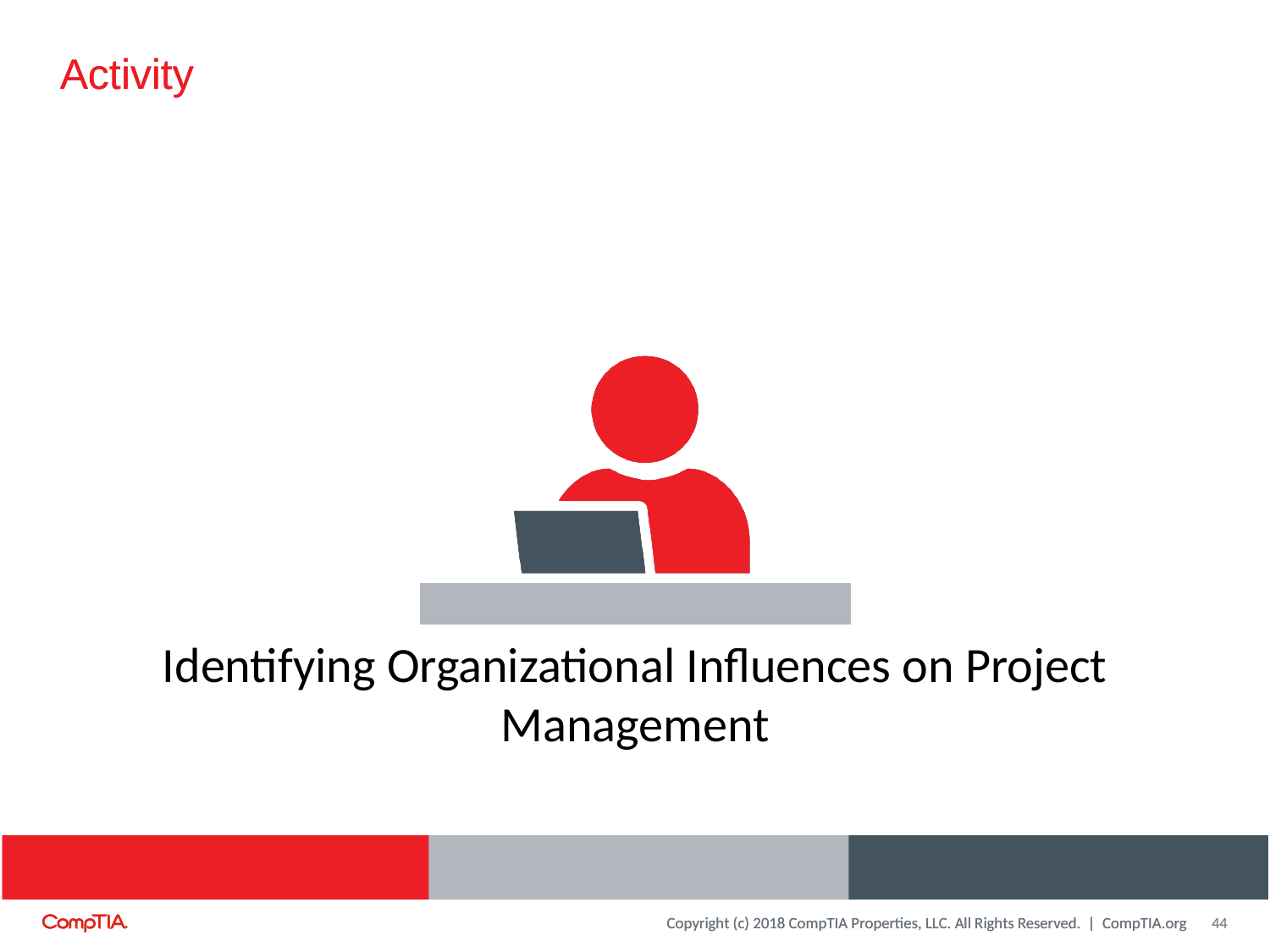

Identifying Organizational Influences on Project Management
44